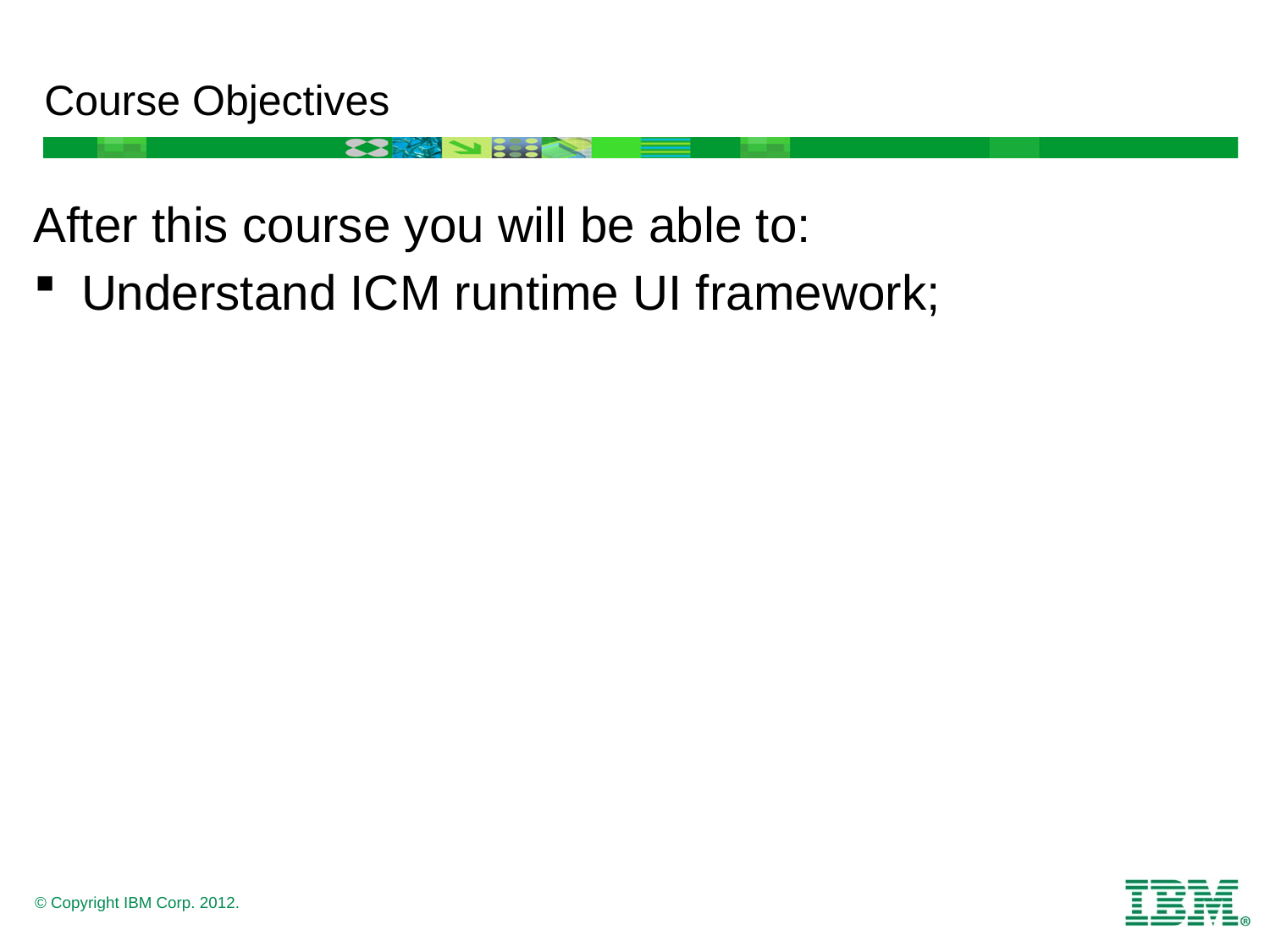

# Course Objectives
After this course you will be able to:
Understand ICM runtime UI framework;